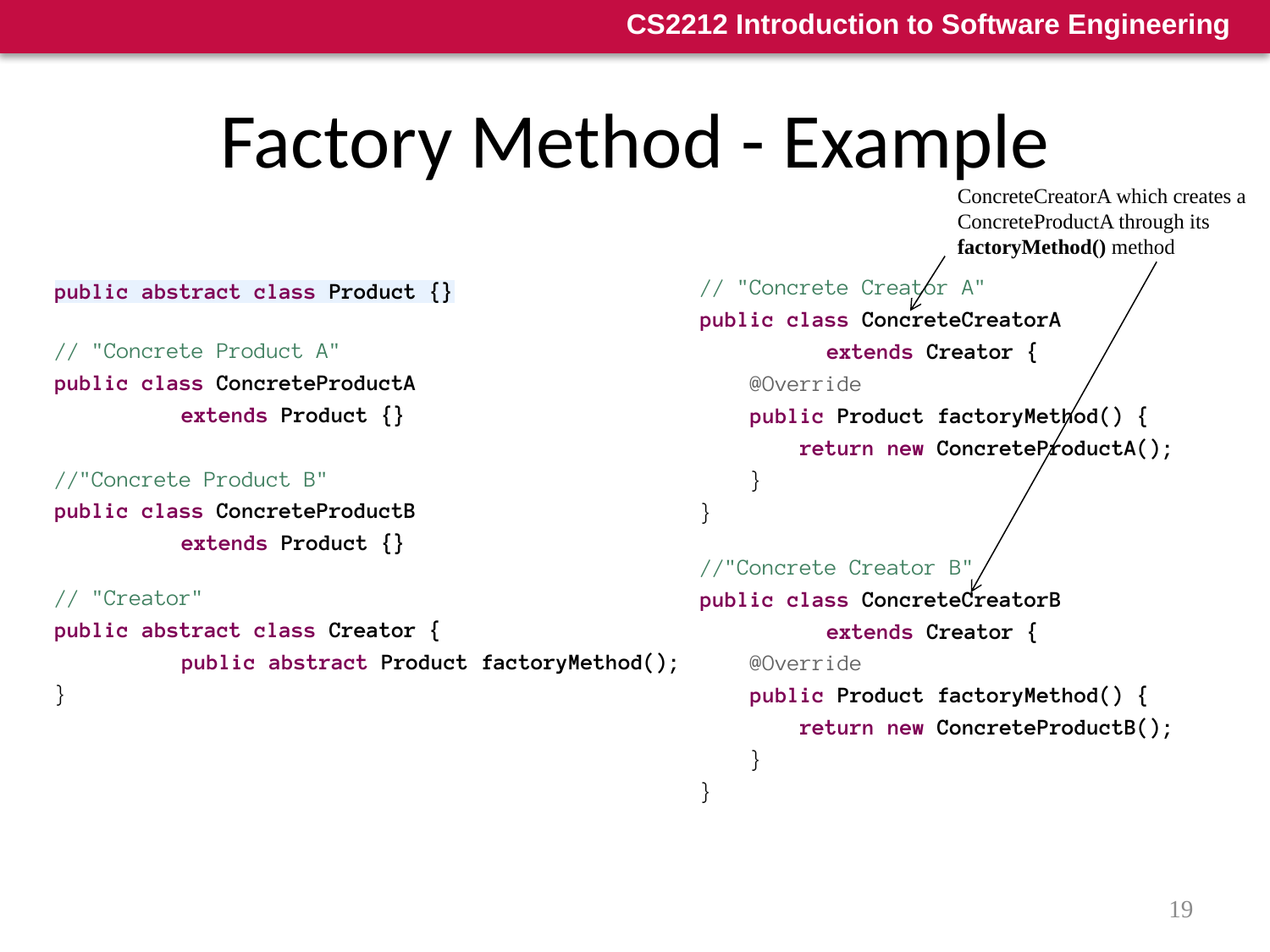

# Factory Method - Example
ConcreteCreatorA which creates a ConcreteProductA through its factoryMethod() method
// "Concrete Creator A"
public class ConcreteCreatorA
	extends Creator {
    @Override
    public Product factoryMethod() {
        return new ConcreteProductA();
    }
}
//"Concrete Creator B"
public class ConcreteCreatorB
	extends Creator {
    @Override
    public Product factoryMethod() {
        return new ConcreteProductB();
    }
}
public abstract class Product {}
// "Concrete Product A"
public class ConcreteProductA
	extends Product {}

//"Concrete Product B"
public class ConcreteProductB
	extends Product {}
// "Creator"
public abstract class Creator {
	public abstract Product factoryMethod();
}
19